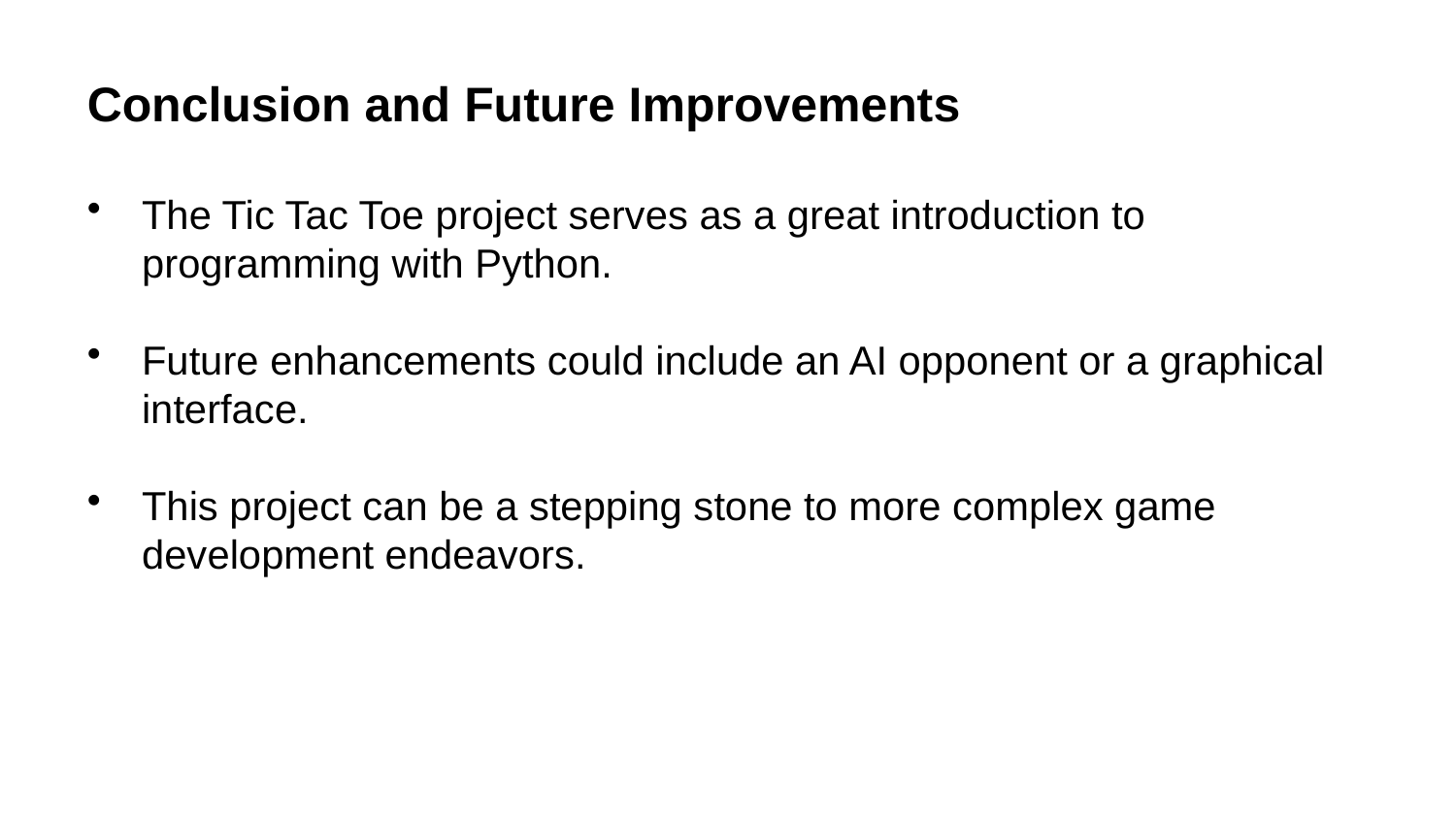

Conclusion and Future Improvements
The Tic Tac Toe project serves as a great introduction to programming with Python.

Future enhancements could include an AI opponent or a graphical interface.

This project can be a stepping stone to more complex game development endeavors.